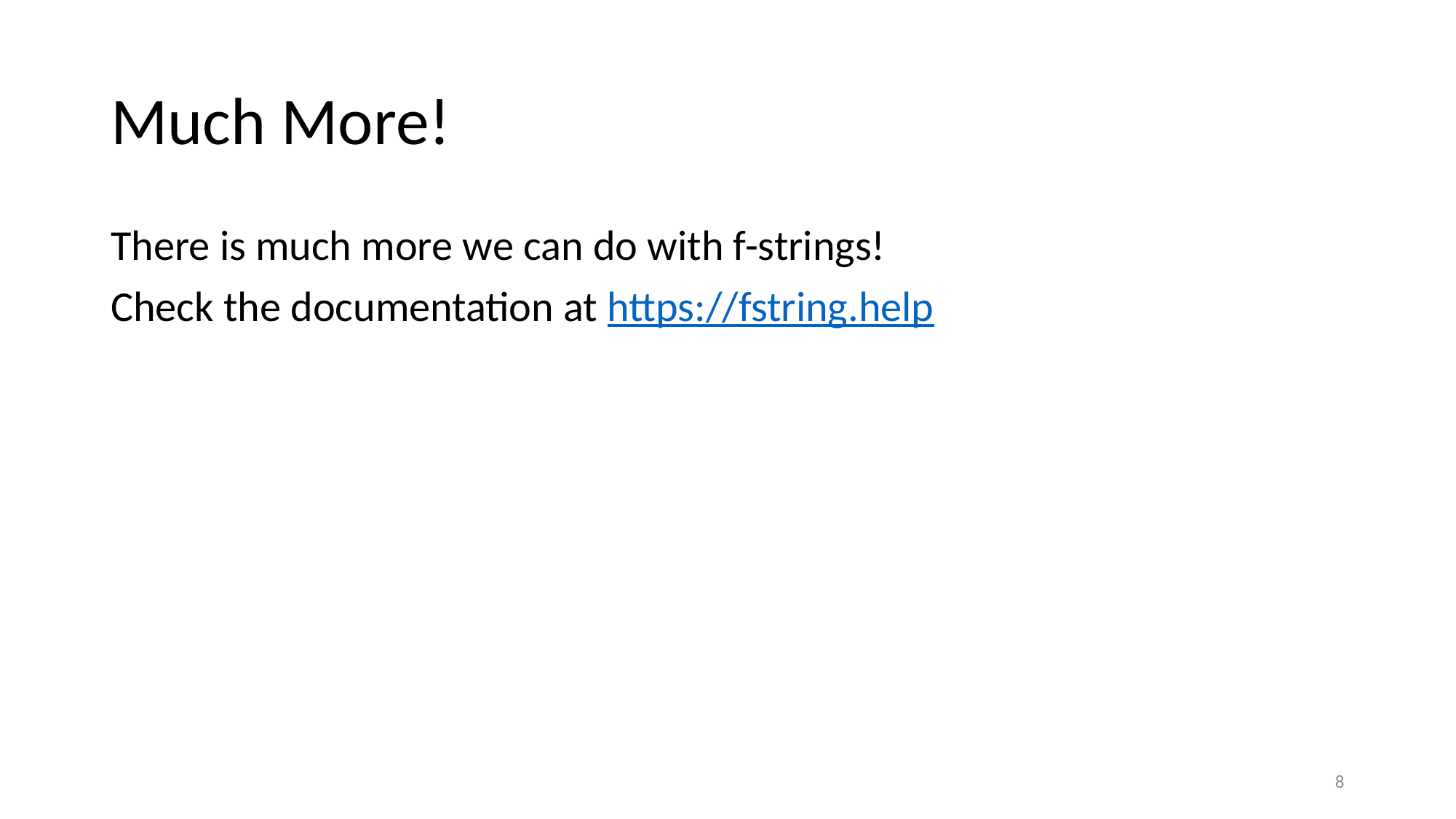

# Much More!
There is much more we can do with f-strings!
Check the documentation at https://fstring.help
8